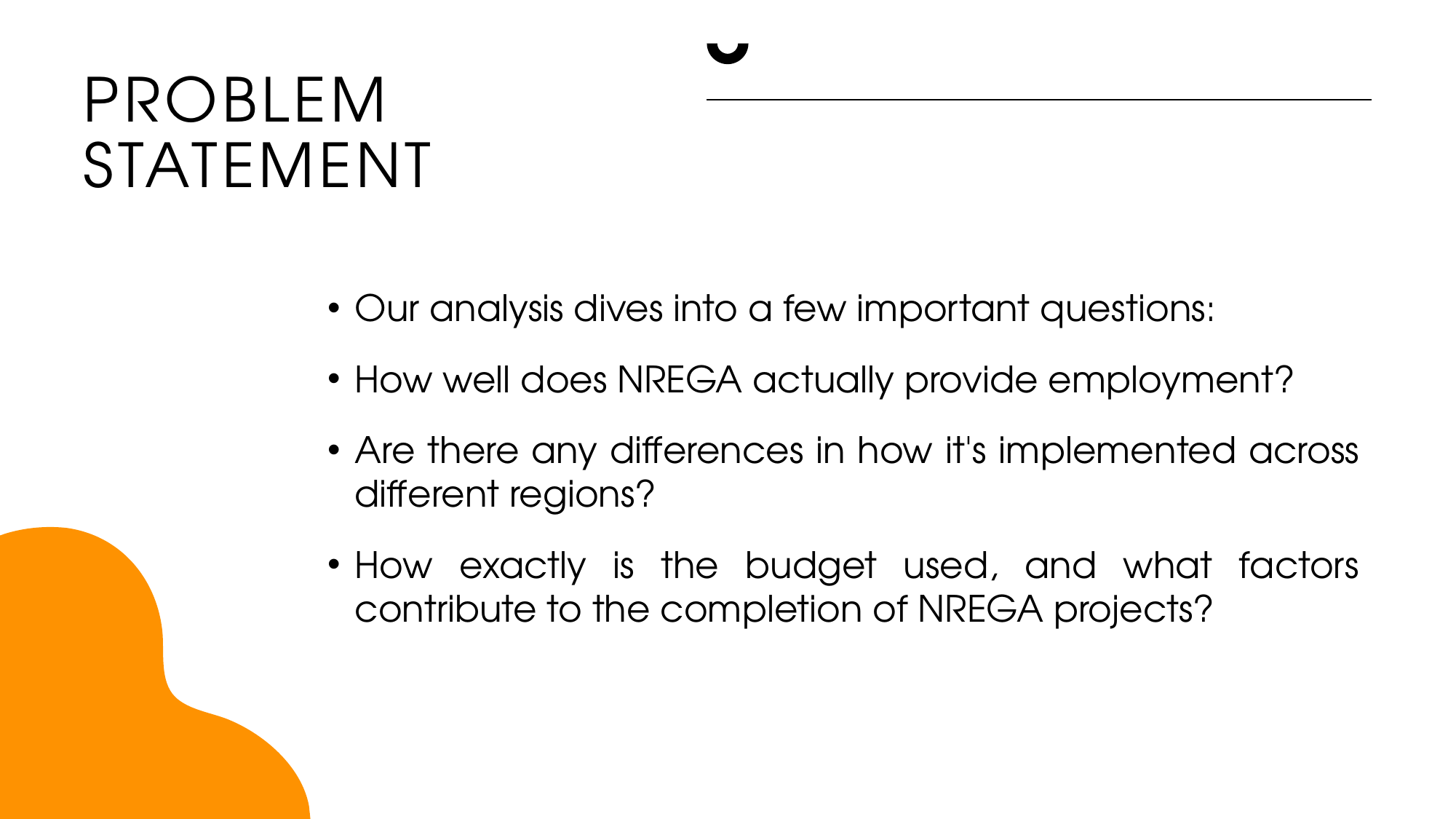

# Problem Statement
Our analysis dives into a few important questions:
How well does NREGA actually provide employment?
Are there any differences in how it's implemented across different regions?
How exactly is the budget used, and what factors contribute to the completion of NREGA projects?